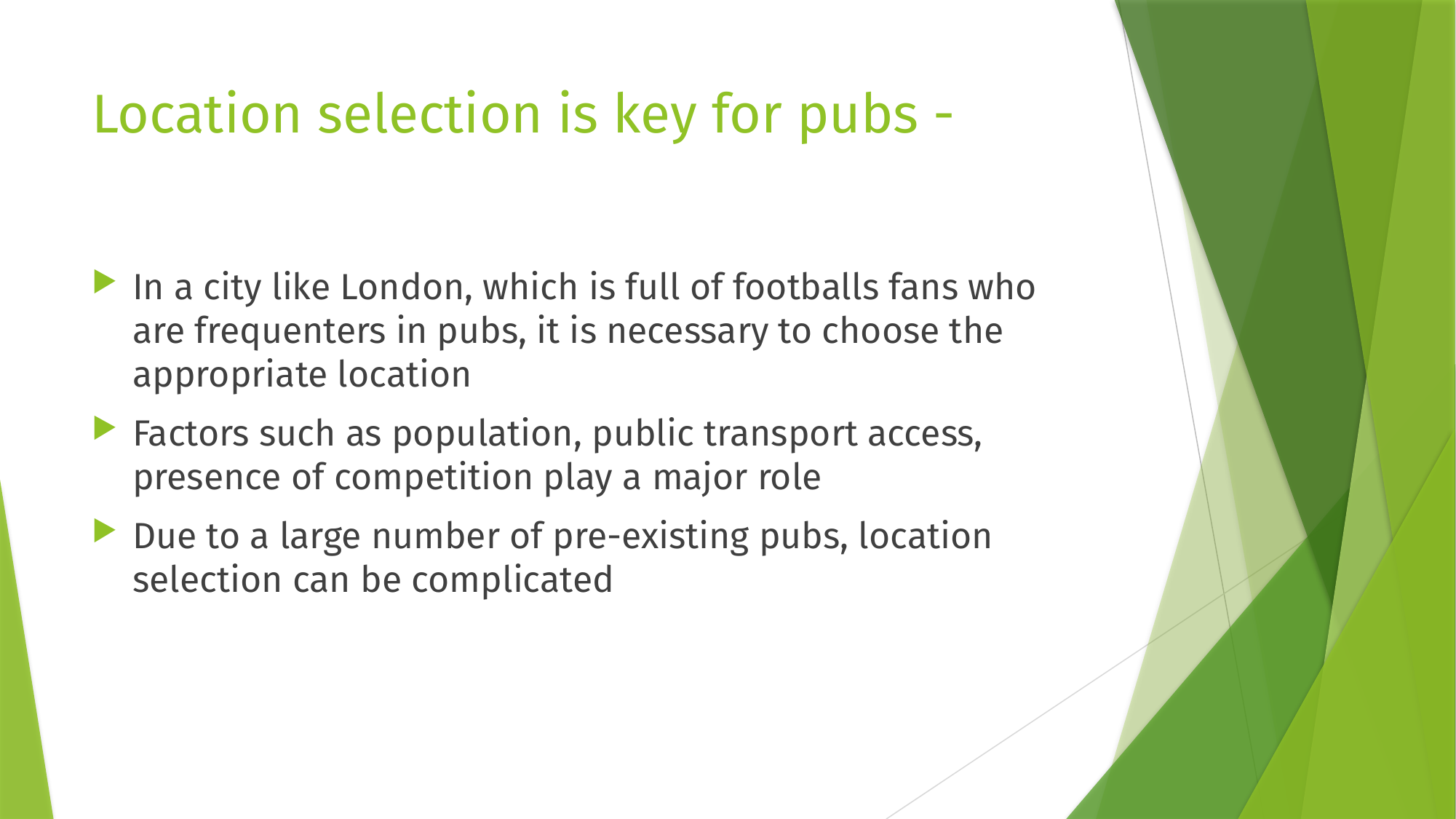

# Location selection is key for pubs -
In a city like London, which is full of footballs fans who are frequenters in pubs, it is necessary to choose the appropriate location
Factors such as population, public transport access, presence of competition play a major role
Due to a large number of pre-existing pubs, location selection can be complicated